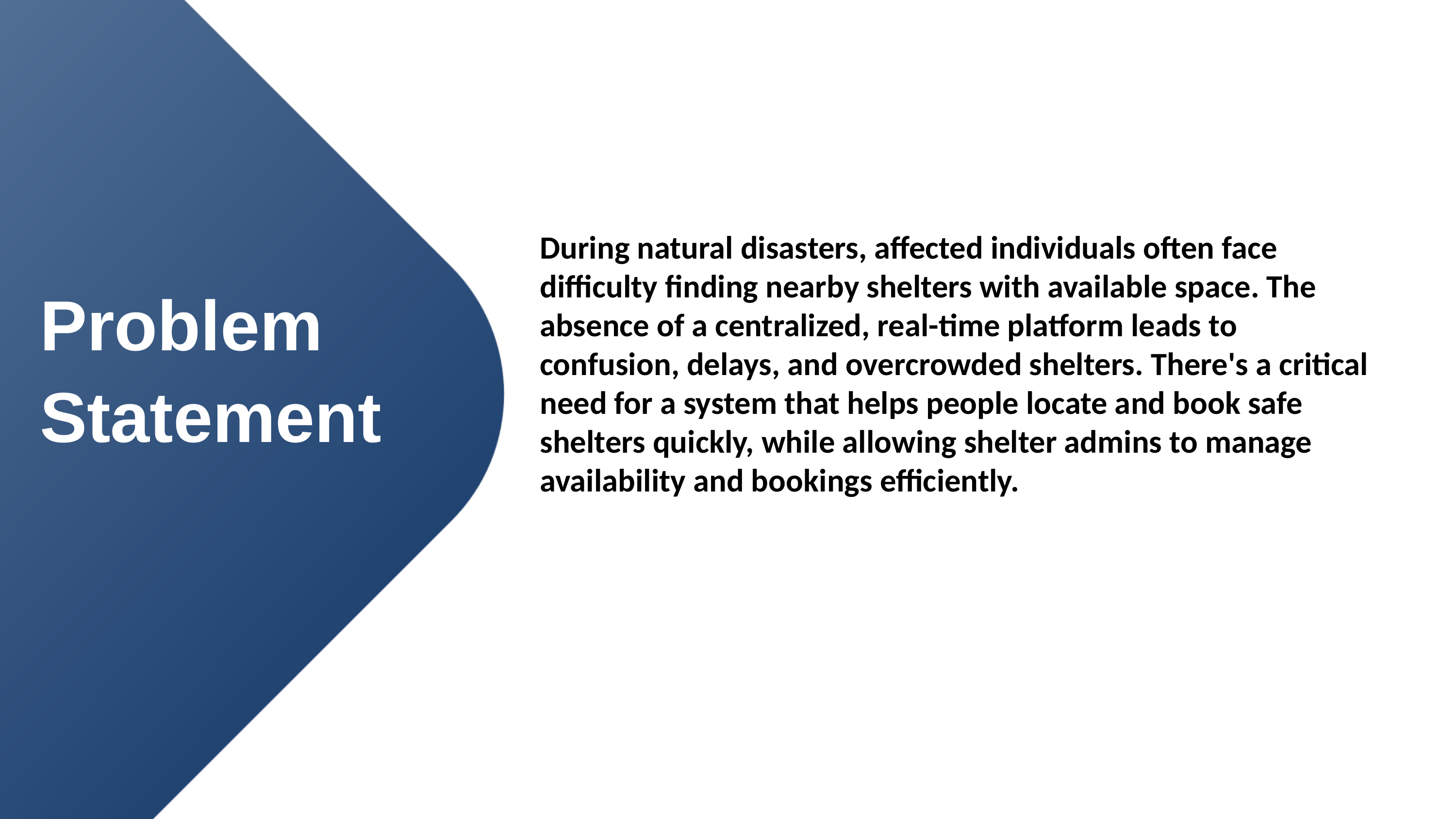

During natural disasters, affected individuals often face difficulty finding nearby shelters with available space. The absence of a centralized, real-time platform leads to confusion, delays, and overcrowded shelters. There's a critical need for a system that helps people locate and book safe shelters quickly, while allowing shelter admins to manage availability and bookings efficiently.
Problem Statement